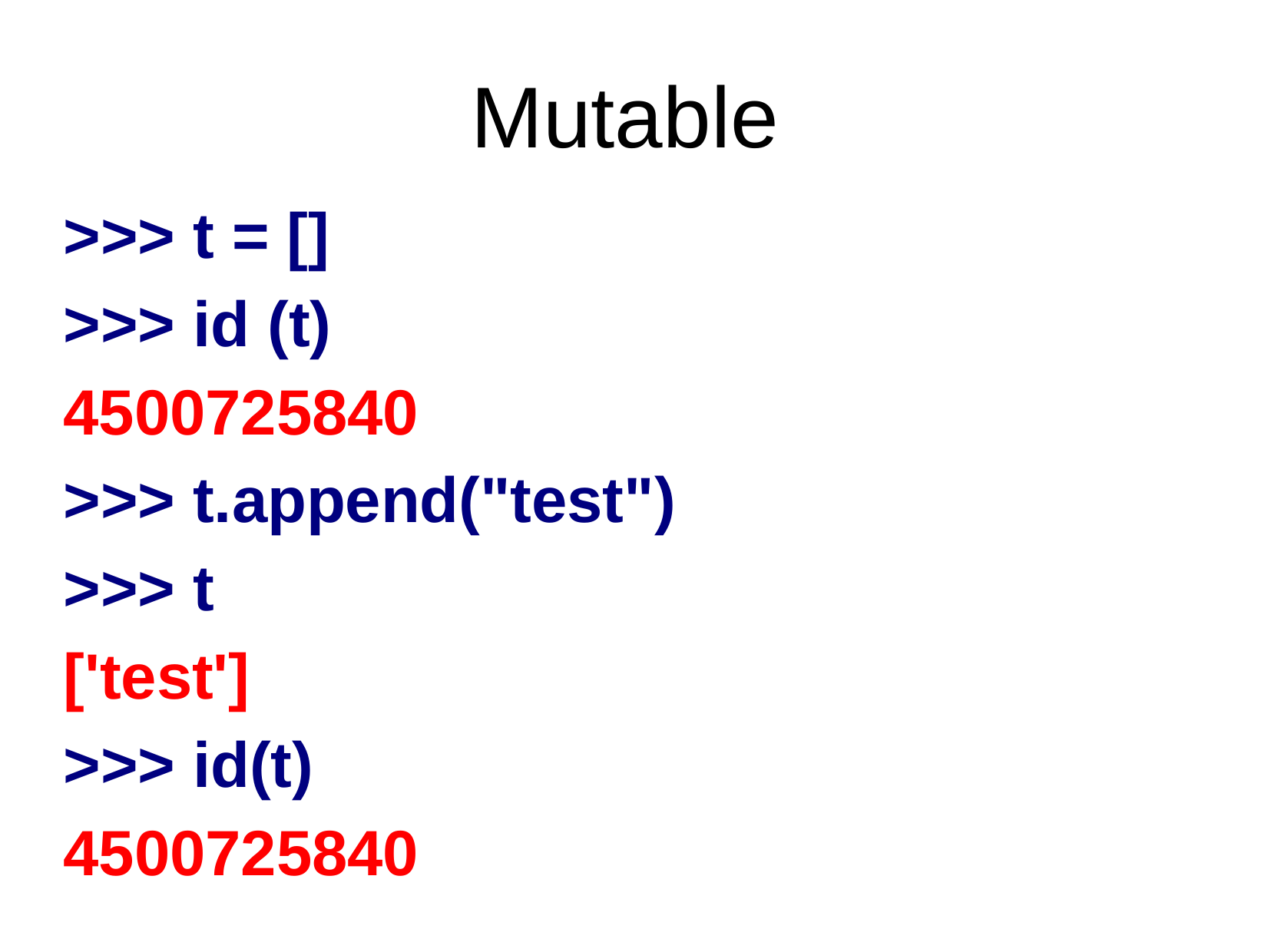

# Mutable
>>> t = []
>>> id (t)
4500725840
>>> t.append("test")
>>> t
['test']
>>> id(t)
4500725840